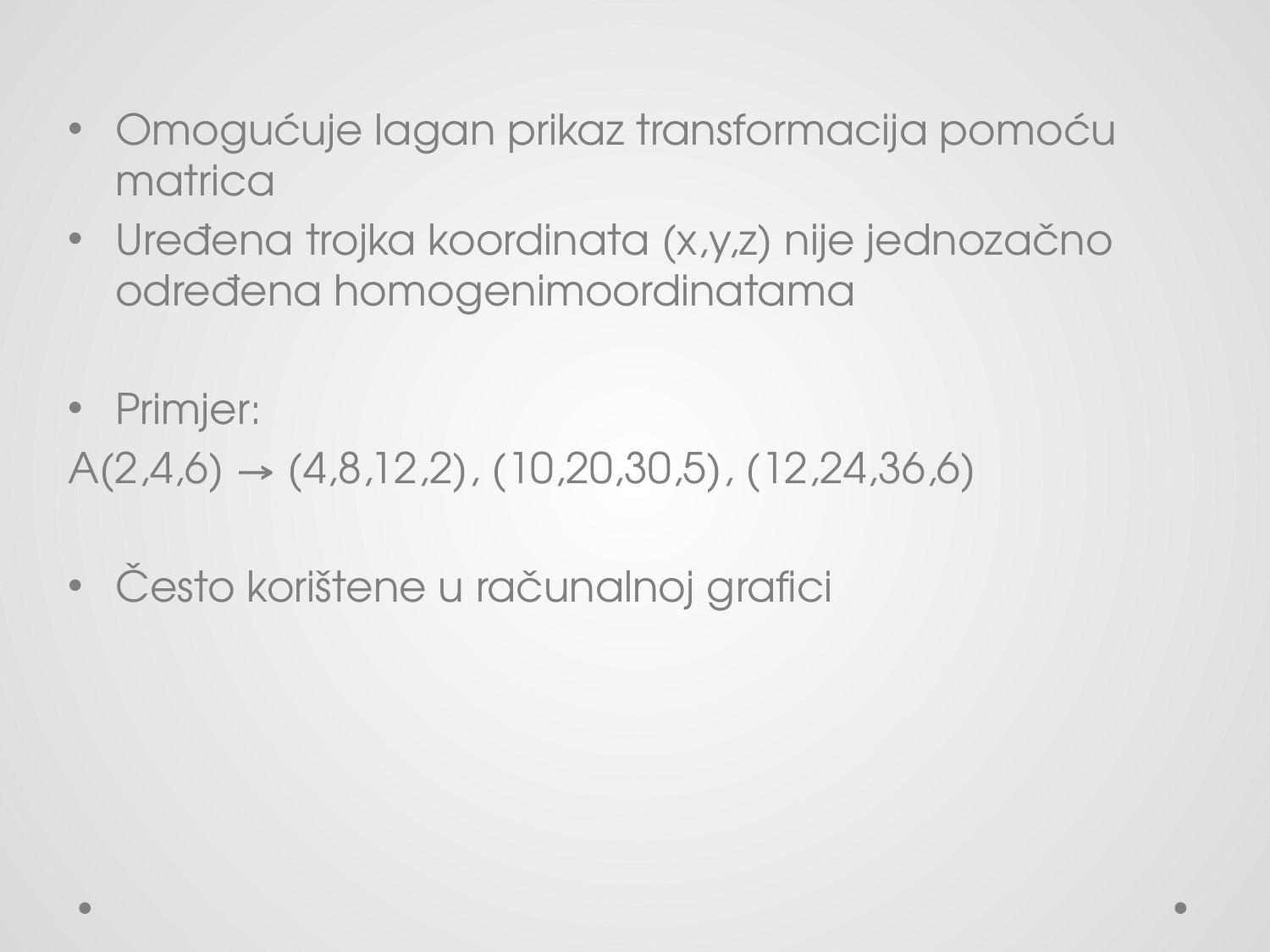

Omogućuje lagan prikaz transformacija pomoću matrica
Uređena trojka koordinata (x,y,z) nije jednozačno određena homogenimoordinatama

Primjer:
A(2,4,6) → (4,8,12,2), (10,20,30,5), (12,24,36,6)

Često korištene u računalnoj grafici